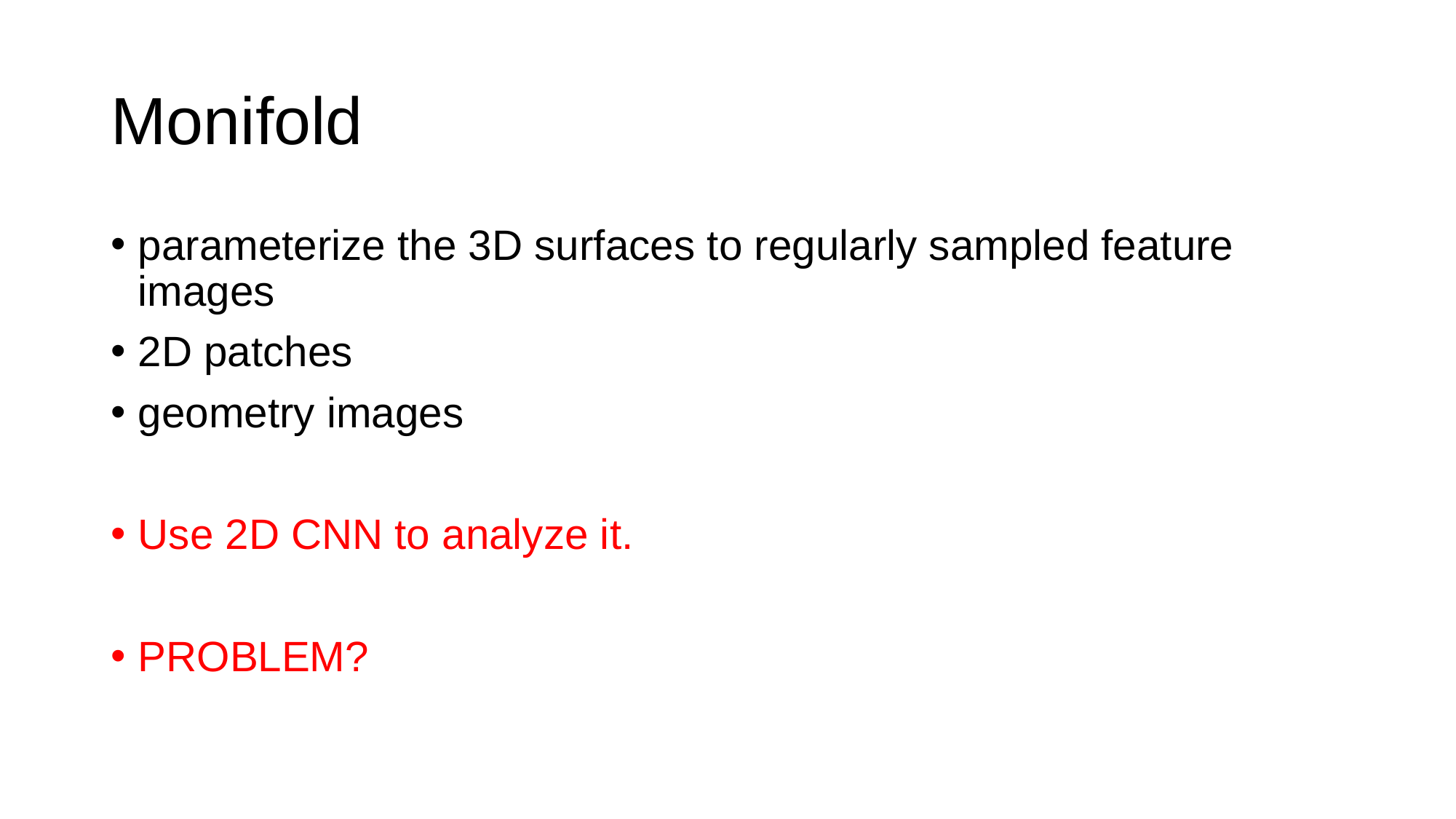

# Monifold
parameterize the 3D surfaces to regularly sampled feature images
2D patches
geometry images

Use 2D CNN to analyze it.

PROBLEM?